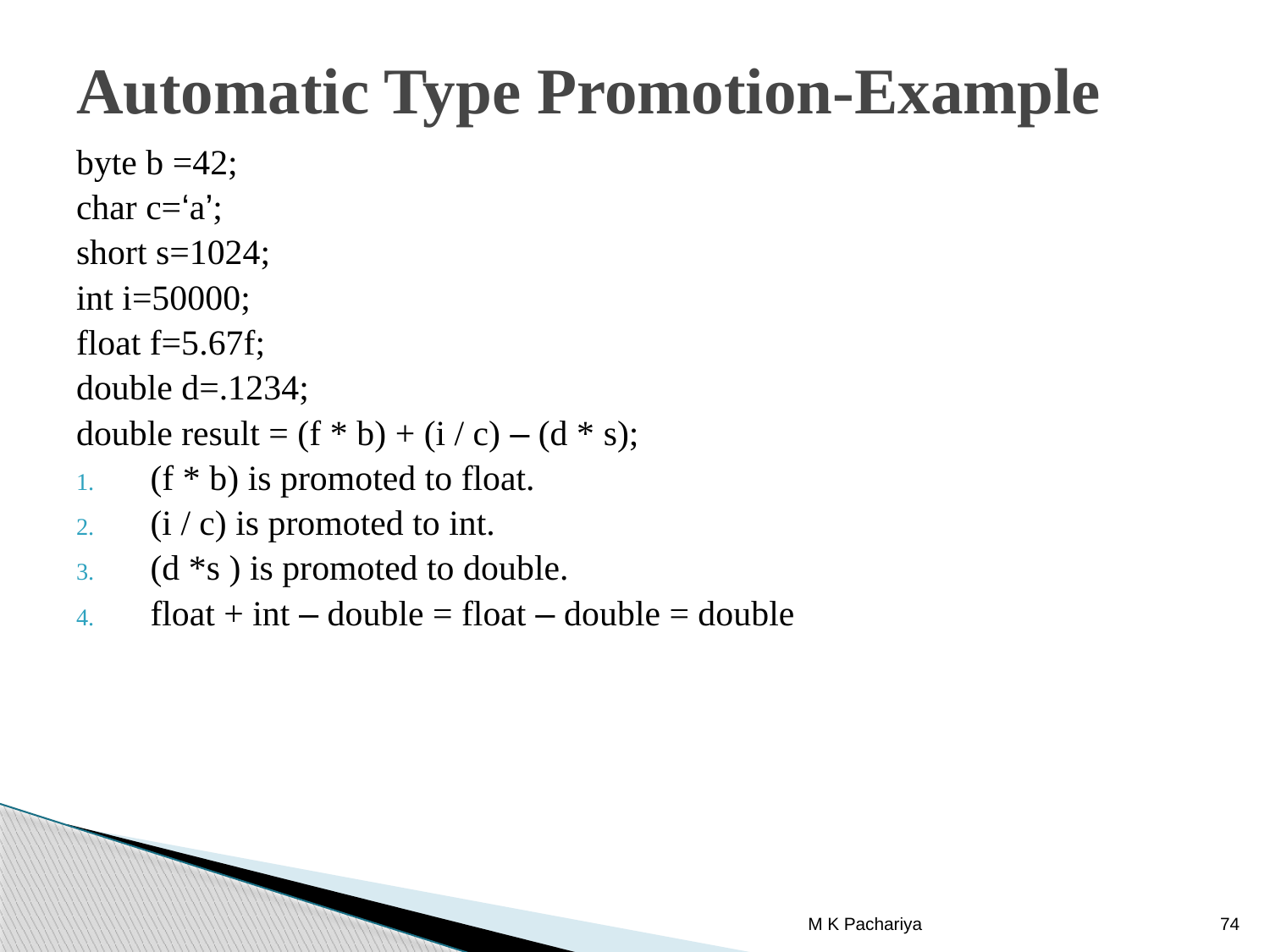

# Automatic Type Promotion-Example
byte b =42;
char c=‘a’;
short s=1024;
int i=50000;
float f=5.67f;
double d=.1234;
double result = (f * b) + (i / c) – (d * s);
(f * b) is promoted to float.
(i / c) is promoted to int.
(d *s ) is promoted to double.
float + int – double = float – double = double
M K Pachariya
74